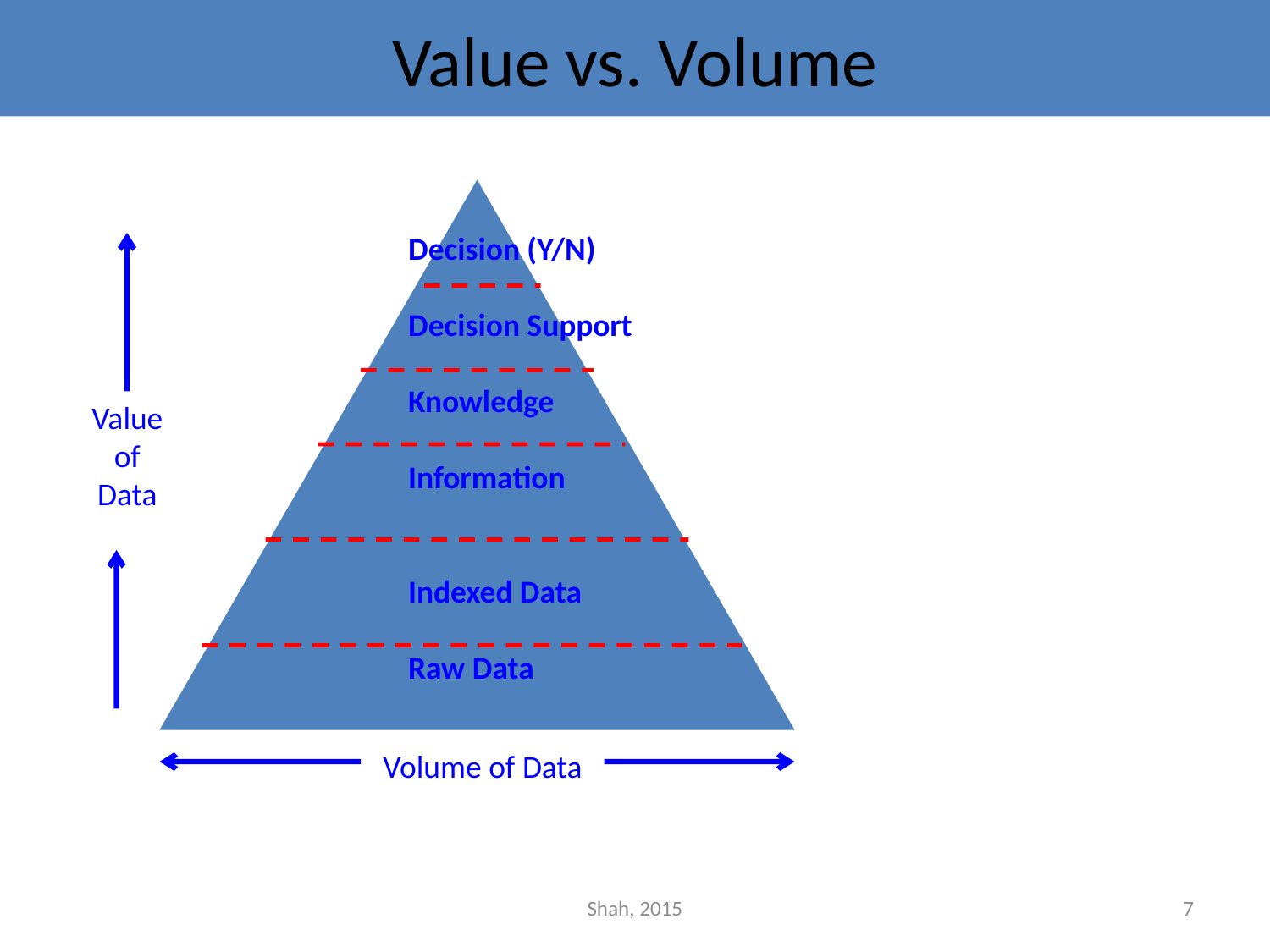

# Value vs. Volume

Volume of Data

Decision (Y/N)

Decision Support

Knowledge

Information

Indexed Data

Raw Data

Value
of
Data

Shah, 2015
7